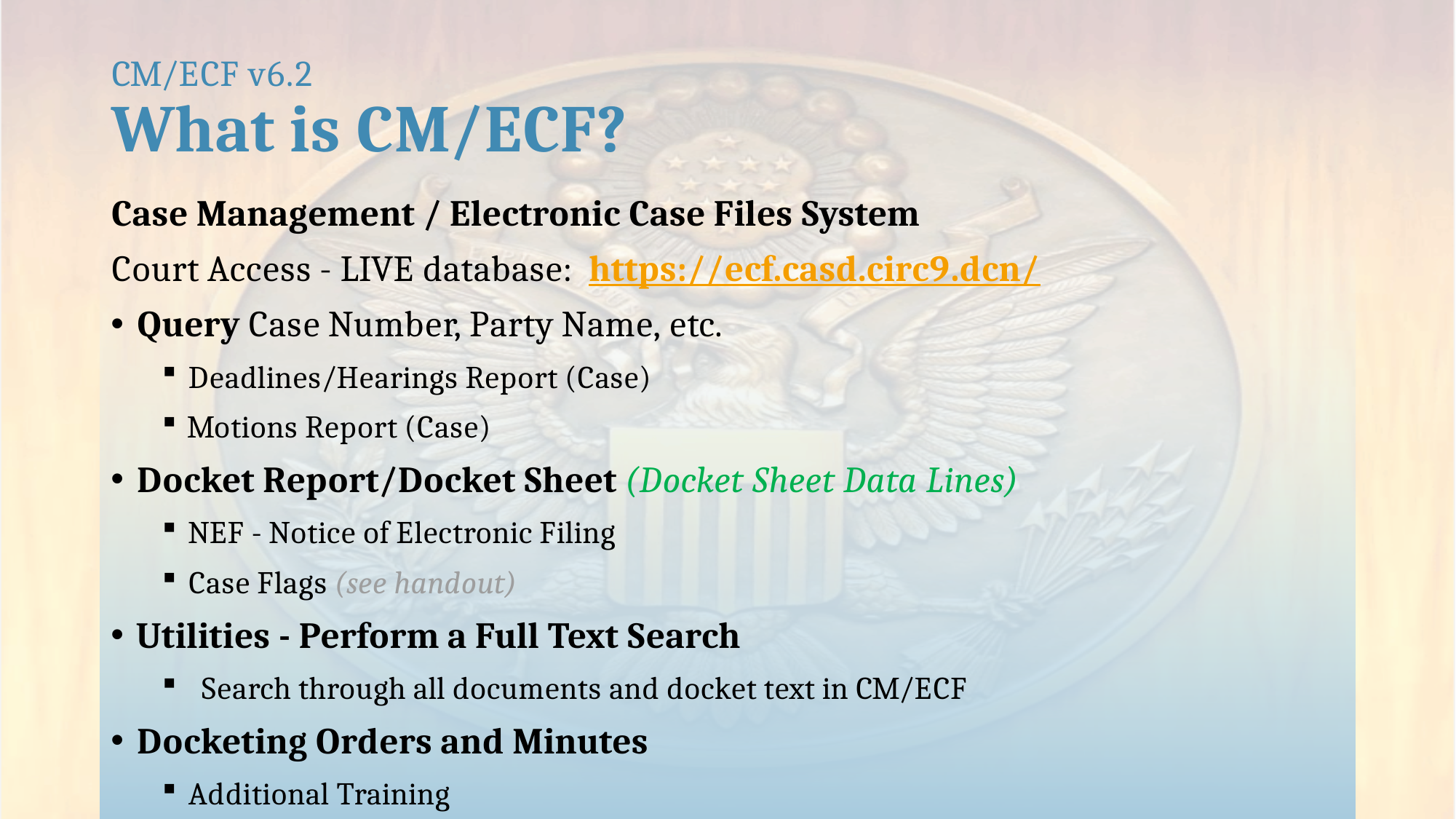

# CM/ECF v6.2 What is CM/ECF?
Case Management / Electronic Case Files System
Court Access - LIVE database:  https://ecf.casd.circ9.dcn/
Query Case Number, Party Name, etc.
Deadlines/Hearings Report (Case)
Motions Report (Case)
Docket Report/Docket Sheet (Docket Sheet Data Lines)
NEF - Notice of Electronic Filing
Case Flags (see handout)
Utilities - Perform a Full Text Search
Search through all documents and docket text in CM/ECF
Docketing Orders and Minutes
Additional Training